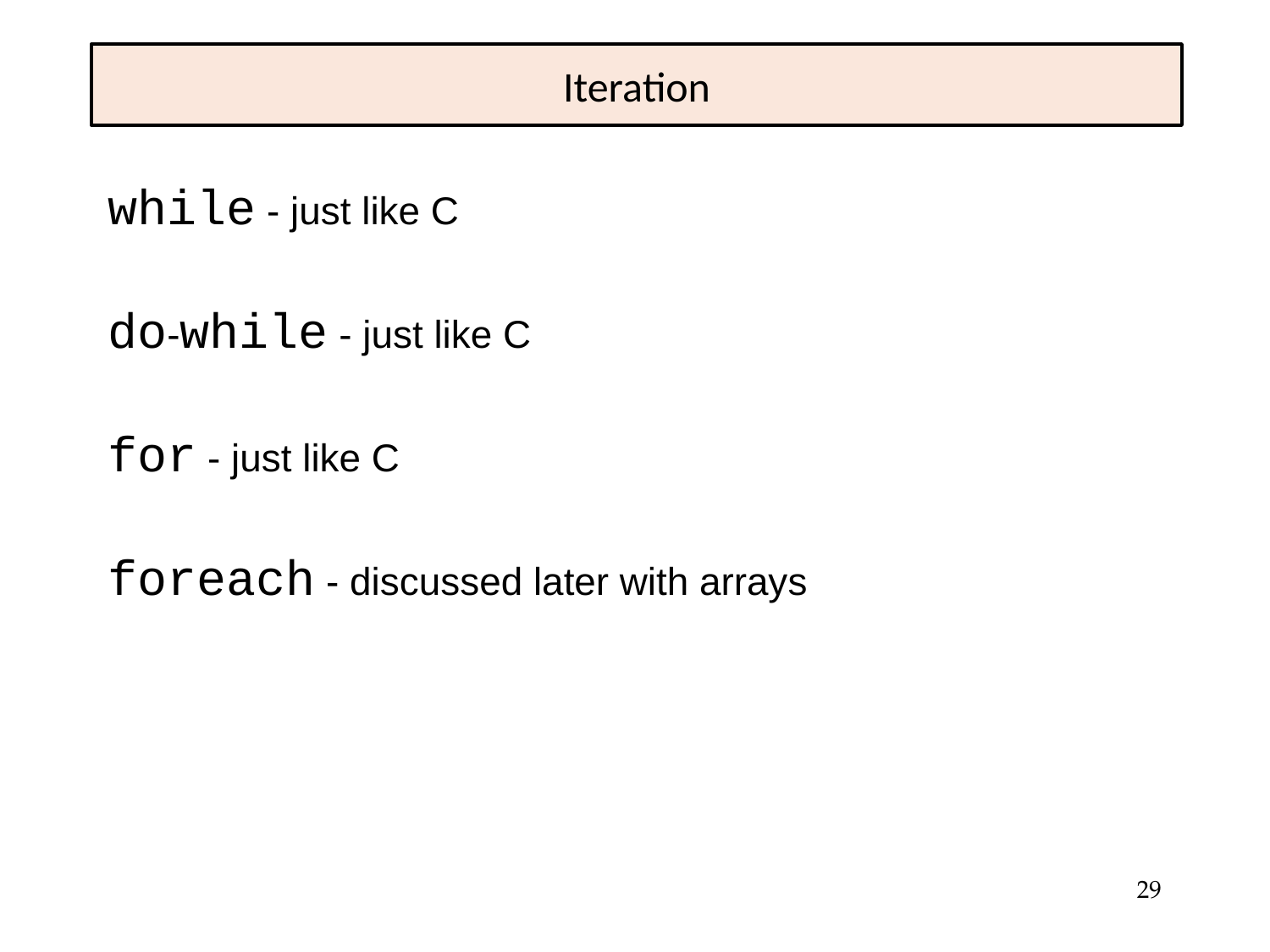

# Iteration
while - just like C

do-while - just like C

for - just like C

foreach - discussed later with arrays
29